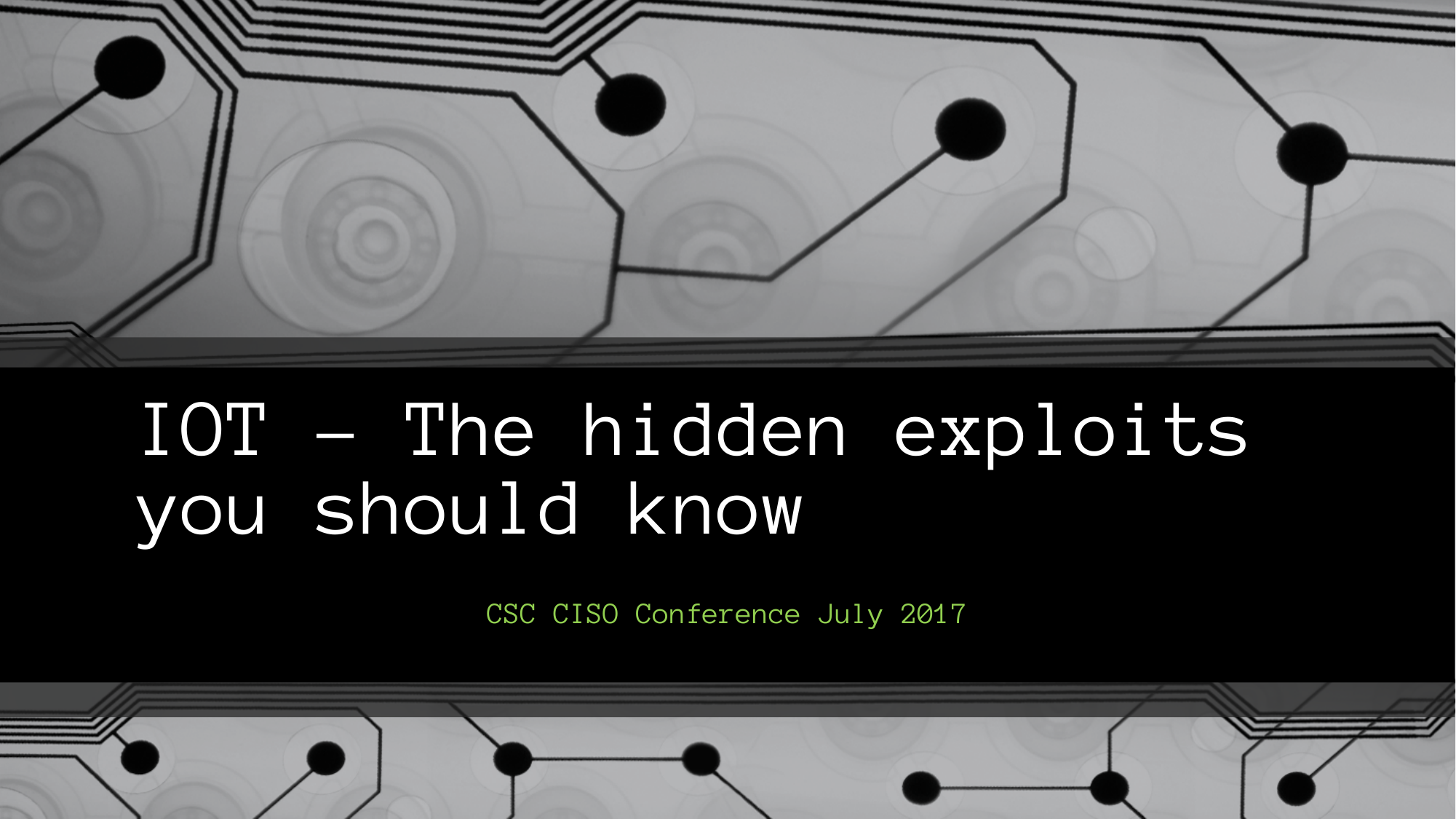

# IOT – The hidden exploits you should know
CSC CISO Conference July 2017